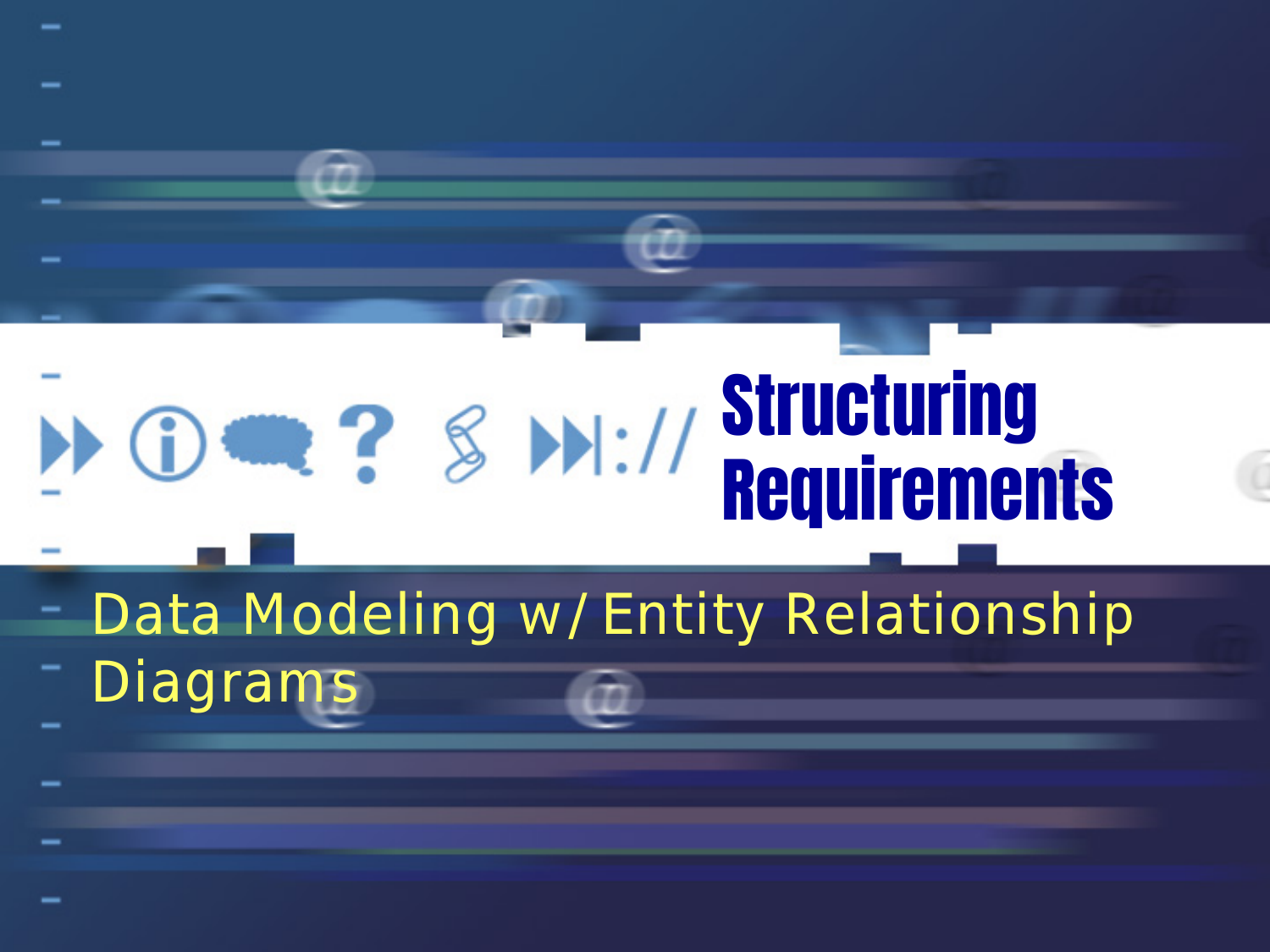

# Structuring Requirements
Data Modeling w/Entity Relationship Diagrams